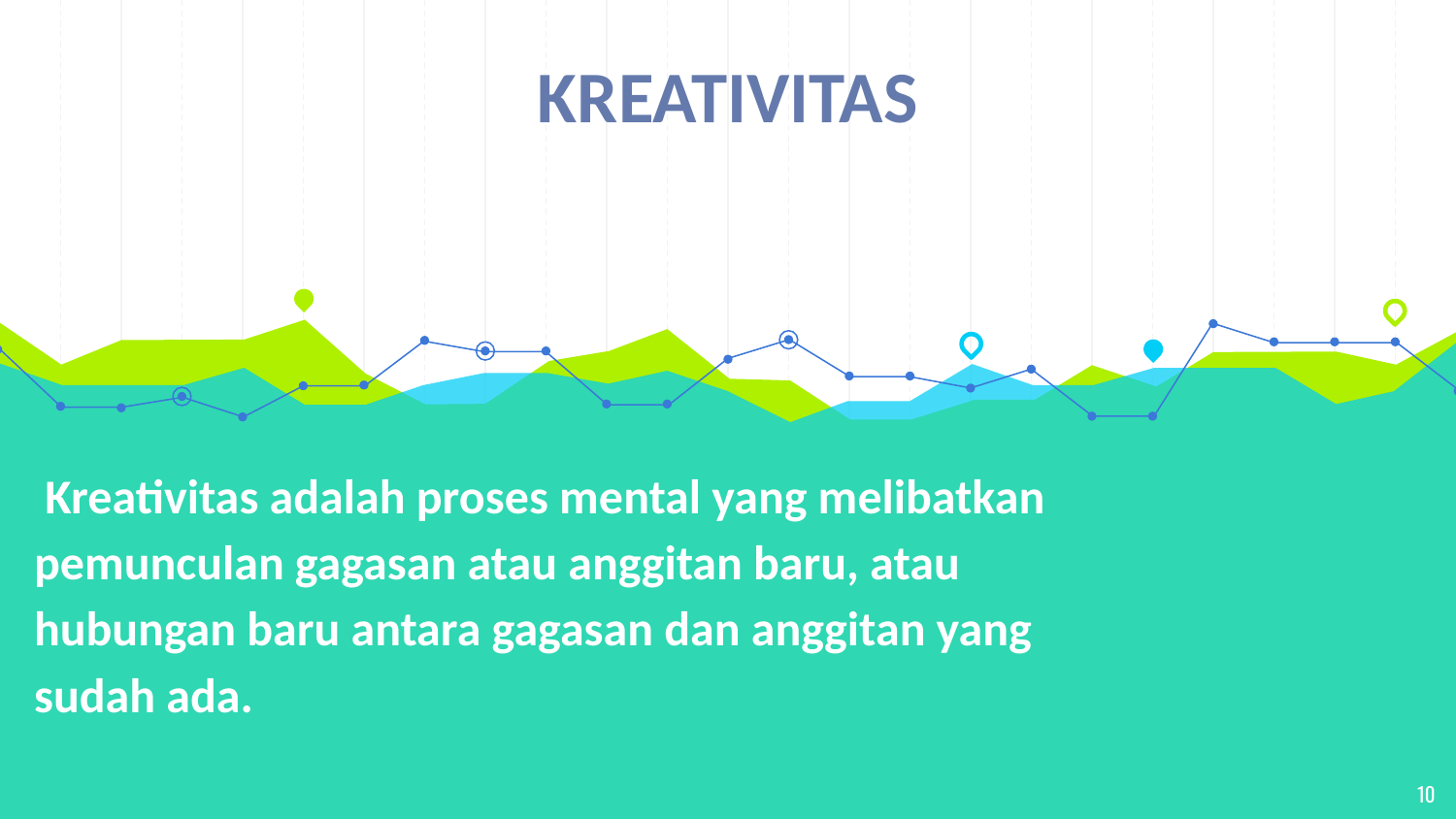

KREATIVITAS
# Kreativitas adalah proses mental yang melibatkan pemunculan gagasan atau anggitan baru, atau hubungan baru antara gagasan dan anggitan yang sudah ada.
10